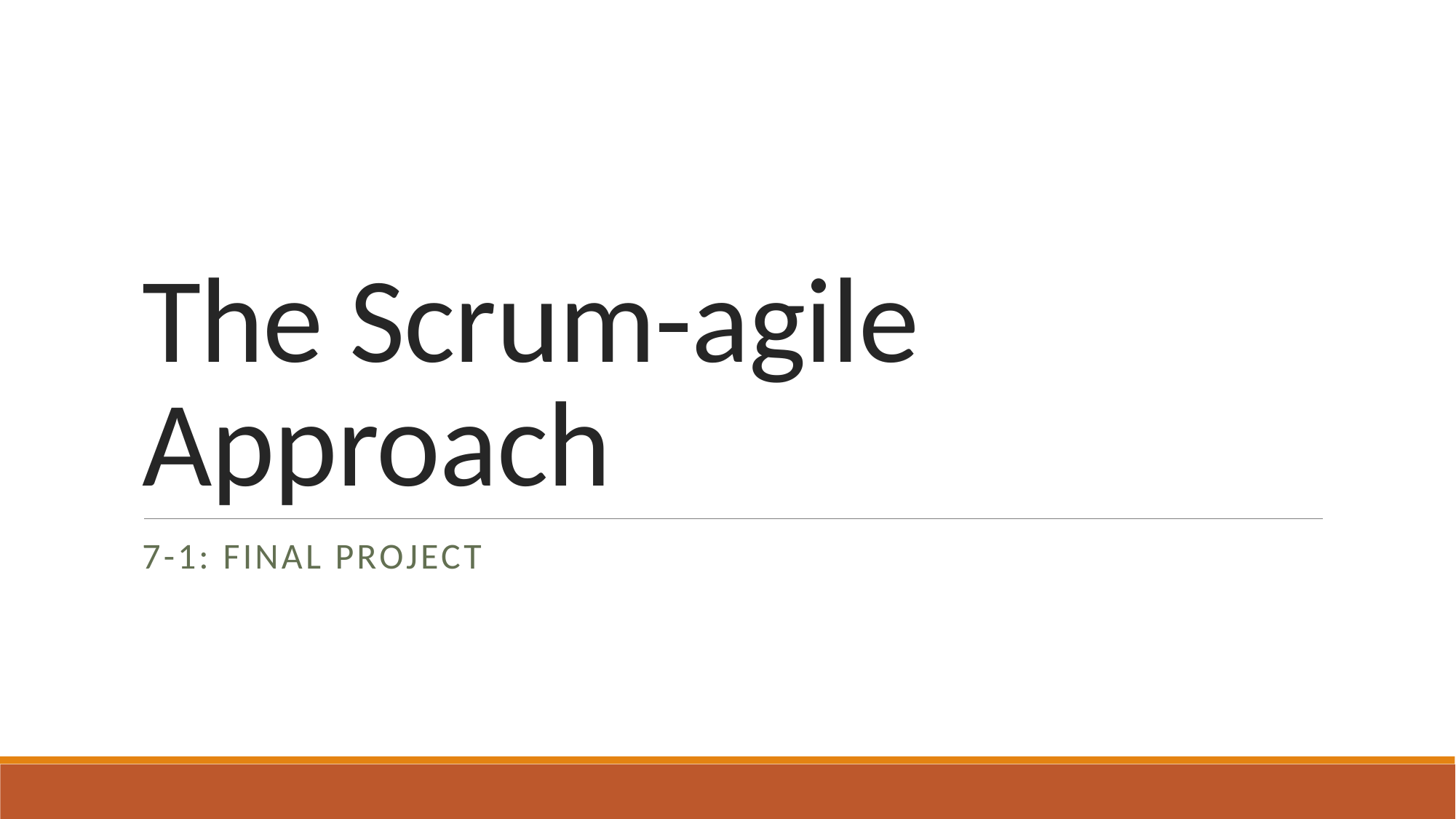

# The Scrum-agile Approach
7-1: Final Project